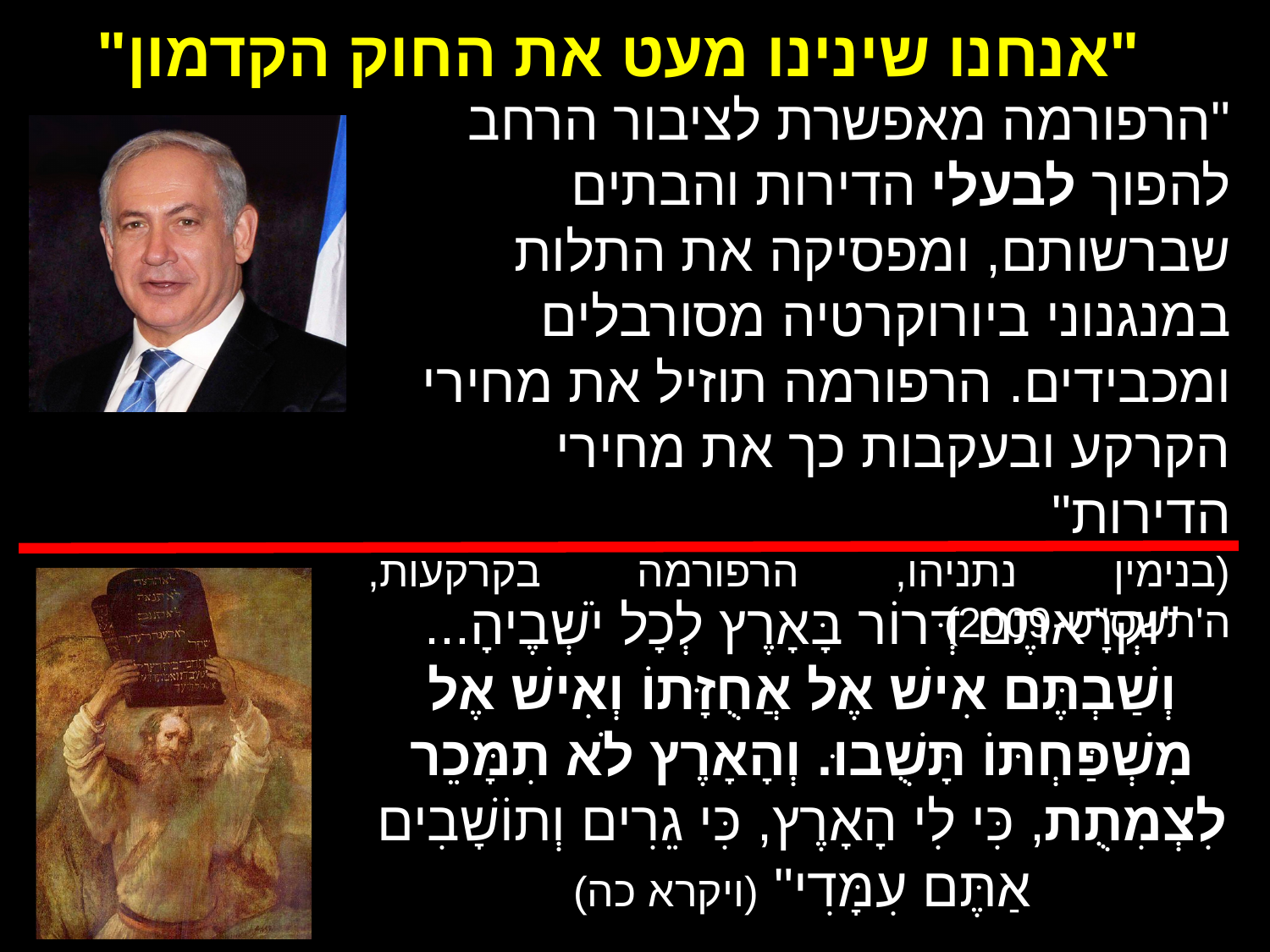

"אנחנו שינינו מעט את החוק הקדמון"
"הרפורמה מאפשרת לציבור הרחב להפוך לבעלי הדירות והבתים שברשותם, ומפסיקה את התלות במנגנוני ביורוקרטיה מסורבלים ומכבידים. הרפורמה תוזיל את מחירי הקרקע ובעקבות כך את מחירי הדירות"
(בנימין נתניהו, הרפורמה בקרקעות, ה'תשס"ט-2009)

"וּקְרָאתֶם דְּרוֹר בָּאָרֶץ לְכָל יֹשְׁבֶיהָ... וְשַׁבְתֶּם אִישׁ אֶל אֲחֻזָּתוֹ וְאִישׁ אֶל מִשְׁפַּחְתּוֹ תָּשֻׁבוּ. וְהָאָרֶץ לֹא תִמָּכֵר לִצְמִתֻת, כִּי לִי הָאָרֶץ, כִּי גֵרִים וְתוֹשָׁבִים אַתֶּם עִמָּדִי" (ויקרא כה)